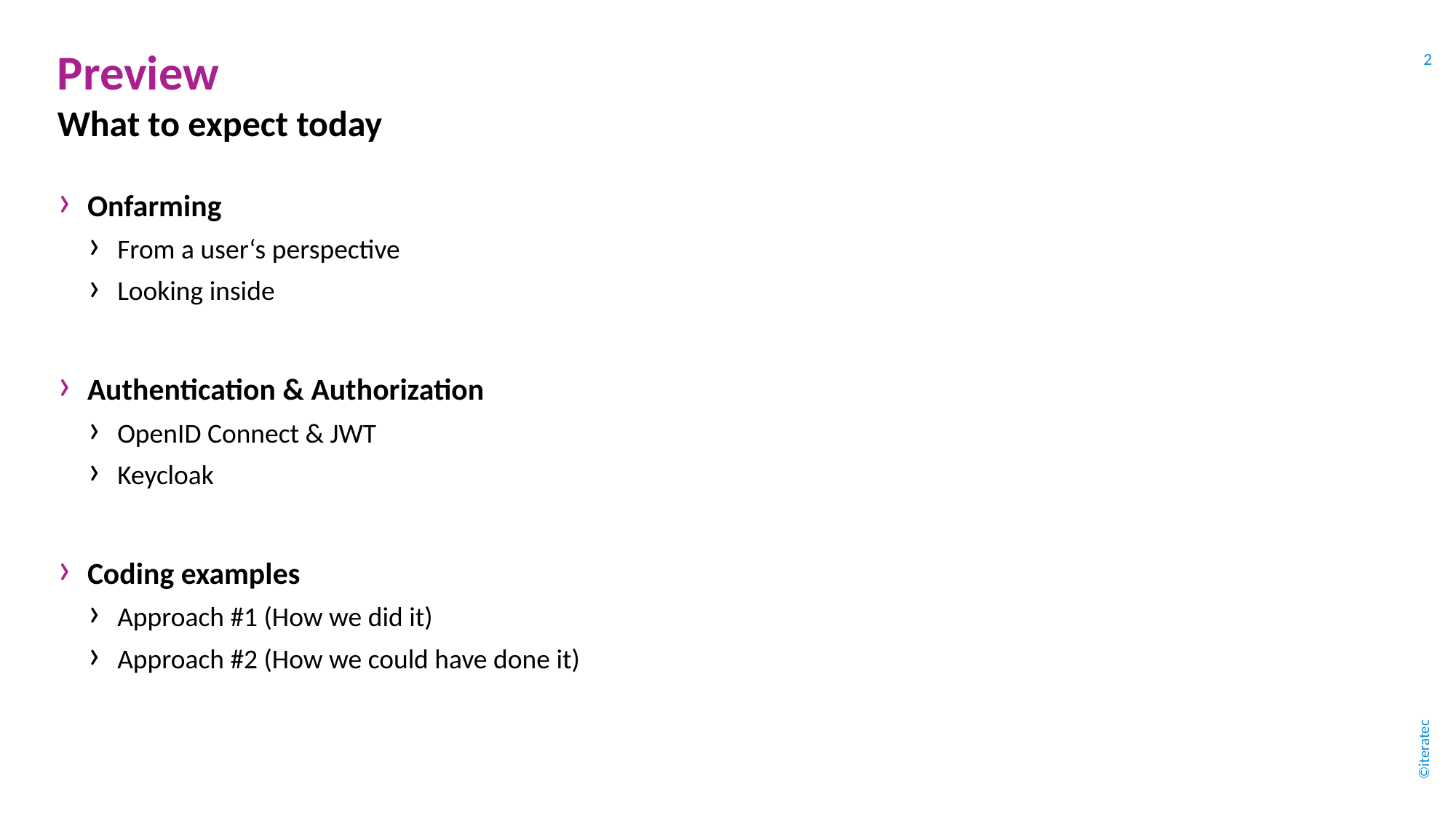

# Preview
2
What to expect today
Onfarming
From a user‘s perspective
Looking inside

Authentication & Authorization
OpenID Connect & JWT
Keycloak

Coding examples
Approach #1 (How we did it)
Approach #2 (How we could have done it)